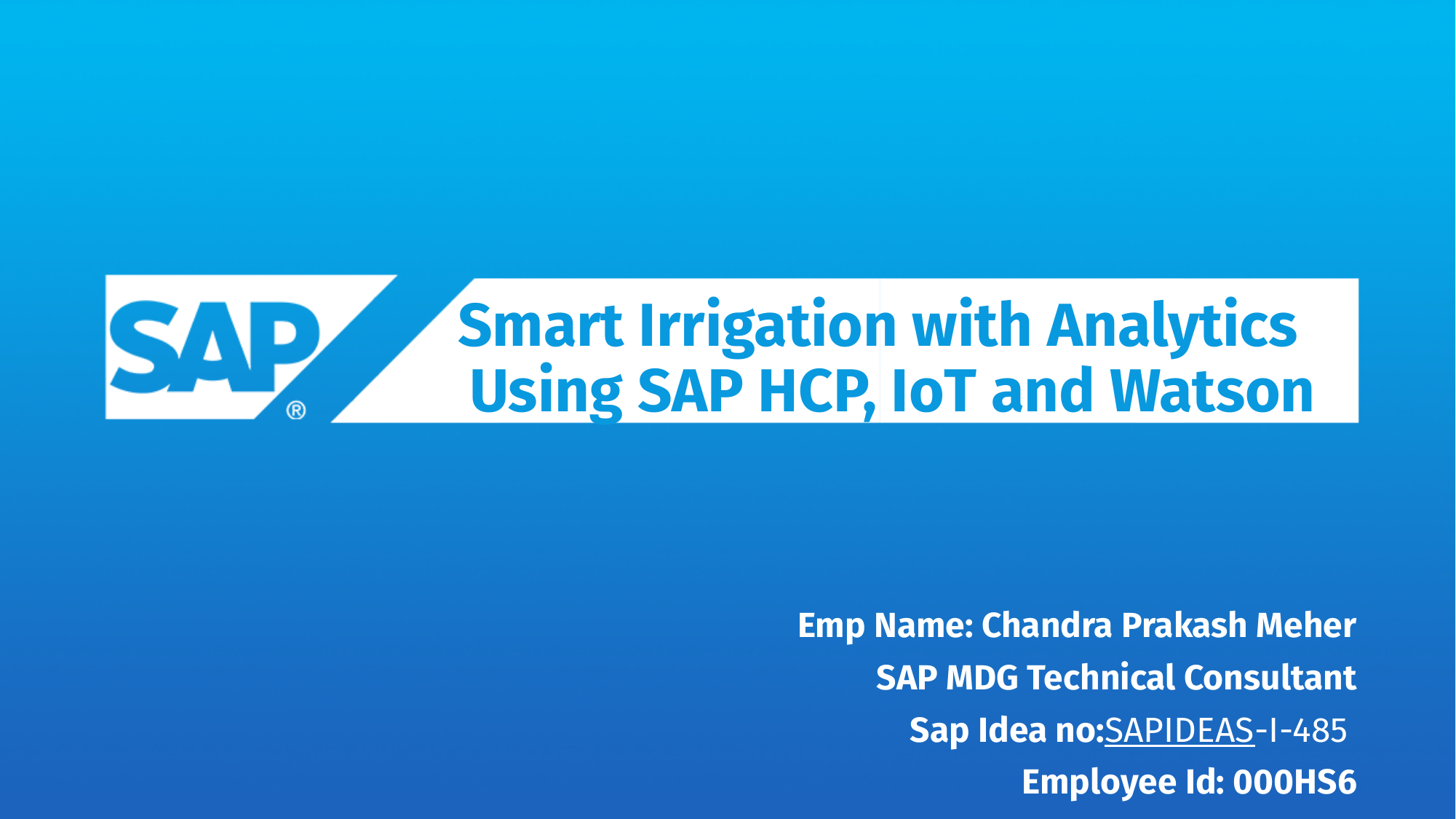

# Smart Irrigation with Analytics Using SAP HCP, IoT and Watson
Emp Name: Chandra Prakash Meher
SAP MDG Technical Consultant
Sap Idea no:SAPIDEAS-I-485
Employee Id: 000HS6